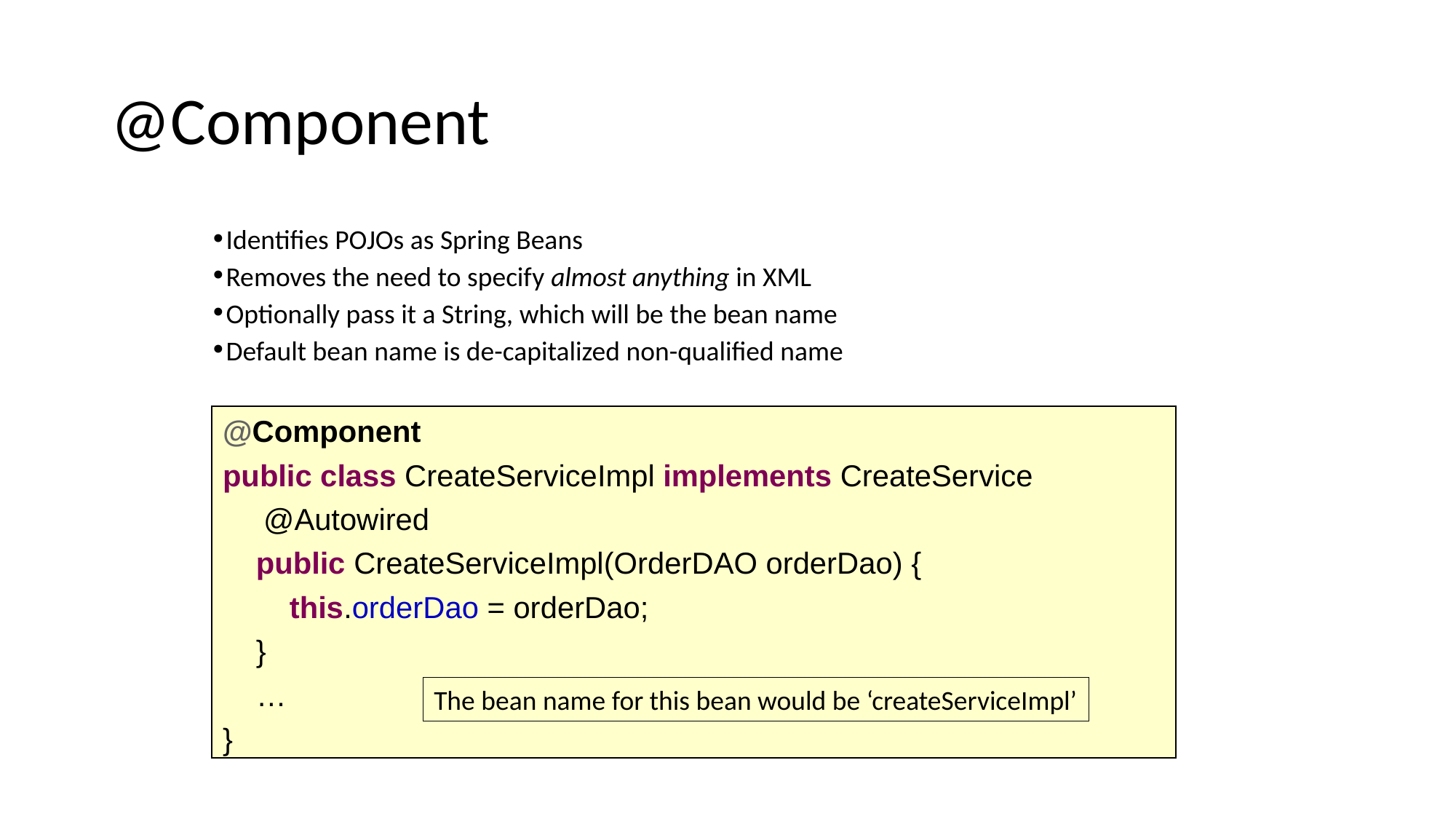

# @Component
Identifies POJOs as Spring Beans
Removes the need to specify almost anything in XML
Optionally pass it a String, which will be the bean name
Default bean name is de-capitalized non-qualified name
@Component
public class CreateServiceImpl implements CreateService
	@Autowired
    public CreateServiceImpl(OrderDAO orderDao) {
        this.orderDao = orderDao;
    }
    …
}
The bean name for this bean would be ‘createServiceImpl’